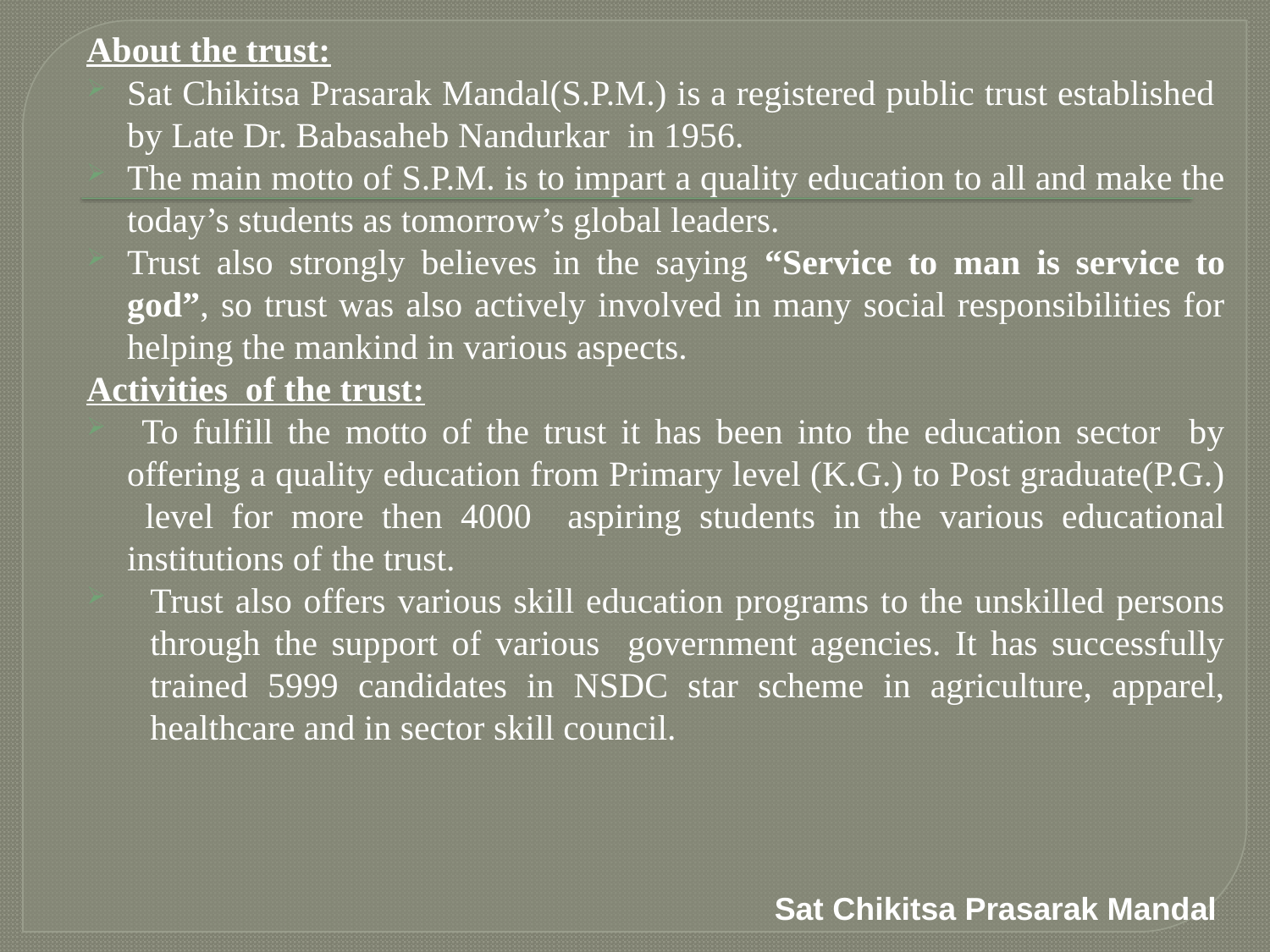

About the trust:
Sat Chikitsa Prasarak Mandal(S.P.M.) is a registered public trust established  by Late Dr. Babasaheb Nandurkar  in 1956.
The main motto of S.P.M. is to impart a quality education to all and make the today’s students as tomorrow’s global leaders.
Trust also strongly believes in the saying “Service to man is service to god”, so trust was also actively involved in many social responsibilities for helping the mankind in various aspects.
Activities  of the trust:
 To fulfill the motto of the trust it has been into the education sector  by offering a quality education from Primary level (K.G.) to Post graduate(P.G.)  level for more then 4000  aspiring students in the various educational institutions of the trust.
Trust also offers various skill education programs to the unskilled persons through the support of various  government agencies. It has successfully trained 5999 candidates in NSDC star scheme in agriculture, apparel, healthcare and in sector skill council.

Sat Chikitsa Prasarak Mandal